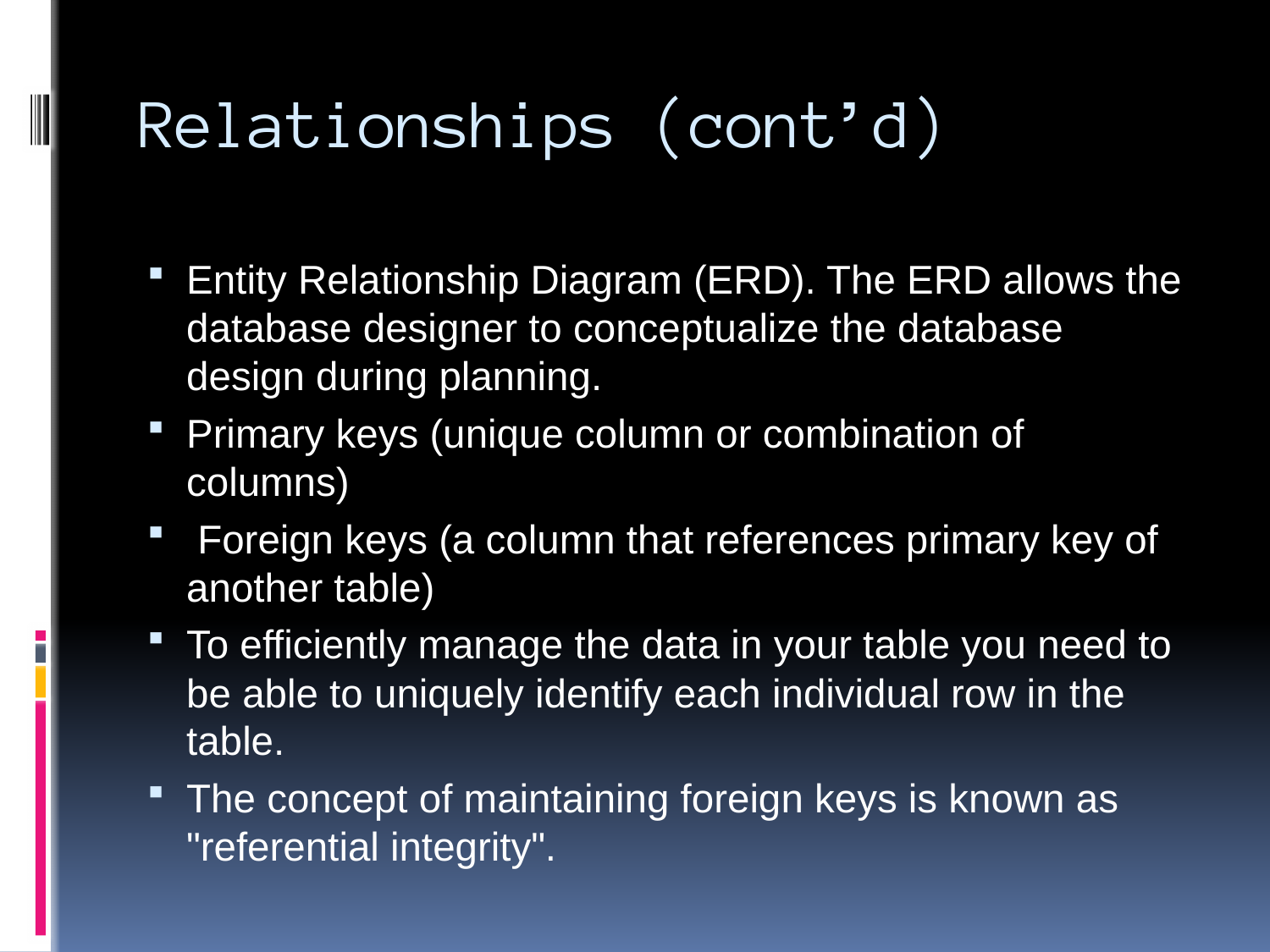

# Relationships (cont’d)
Entity Relationship Diagram (ERD). The ERD allows the database designer to conceptualize the database design during planning.
Primary keys (unique column or combination of columns)
 Foreign keys (a column that references primary key of another table)
To efficiently manage the data in your table you need to be able to uniquely identify each individual row in the table.
The concept of maintaining foreign keys is known as "referential integrity".